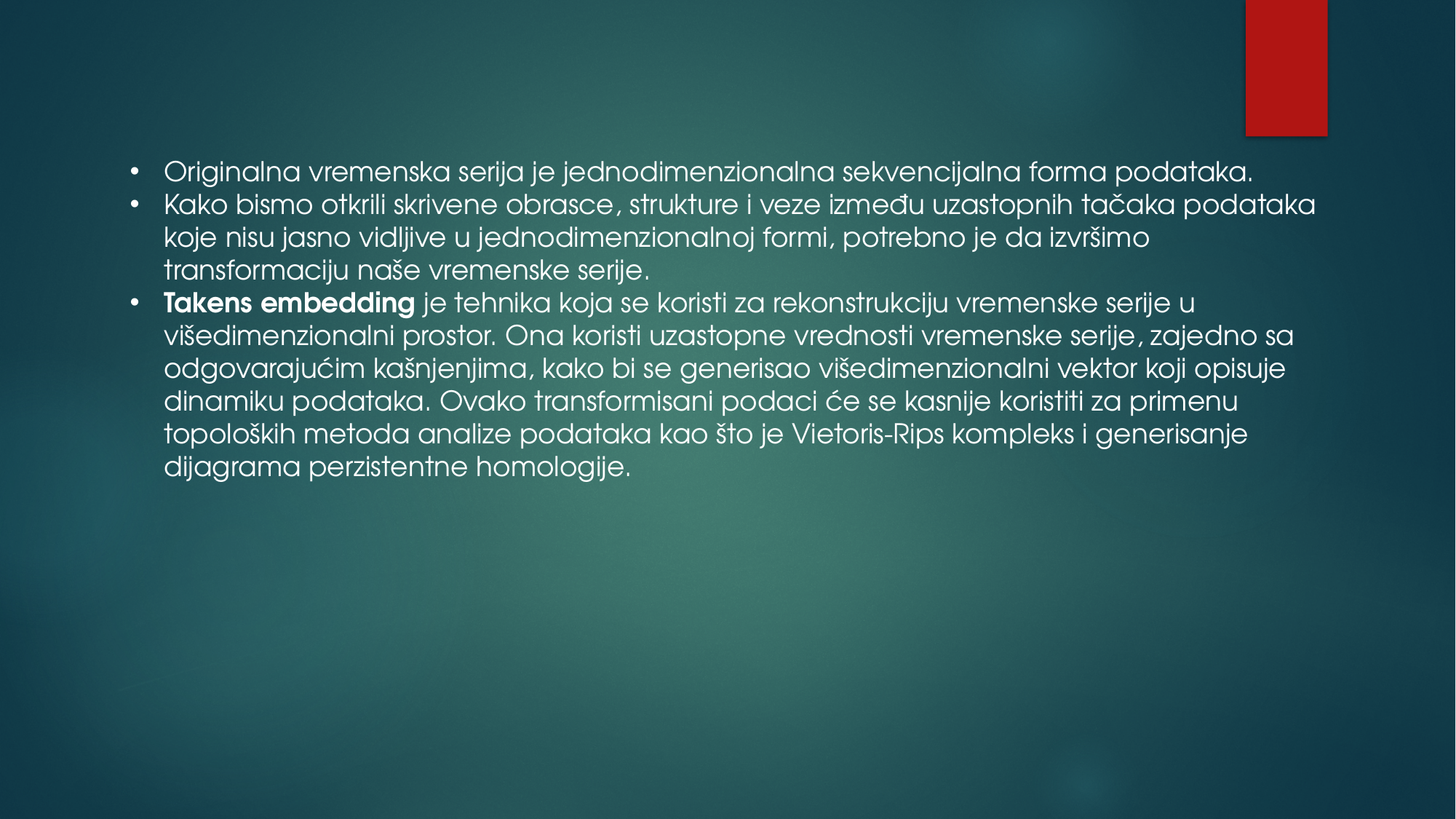

Originalna vremenska serija je jednodimenzionalna sekvencijalna forma podataka.
Kako bismo otkrili skrivene obrasce, strukture i veze između uzastopnih tačaka podataka koje nisu jasno vidljive u jednodimenzionalnoj formi, potrebno je da izvršimo transformaciju naše vremenske serije.
Takens embedding je tehnika koja se koristi za rekonstrukciju vremenske serije u višedimenzionalni prostor. Ona koristi uzastopne vrednosti vremenske serije, zajedno sa odgovarajućim kašnjenjima, kako bi se generisao višedimenzionalni vektor koji opisuje dinamiku podataka. Ovako transformisani podaci će se kasnije koristiti za primenu topoloških metoda analize podataka kao što je Vietoris-Rips kompleks i generisanje dijagrama perzistentne homologije.